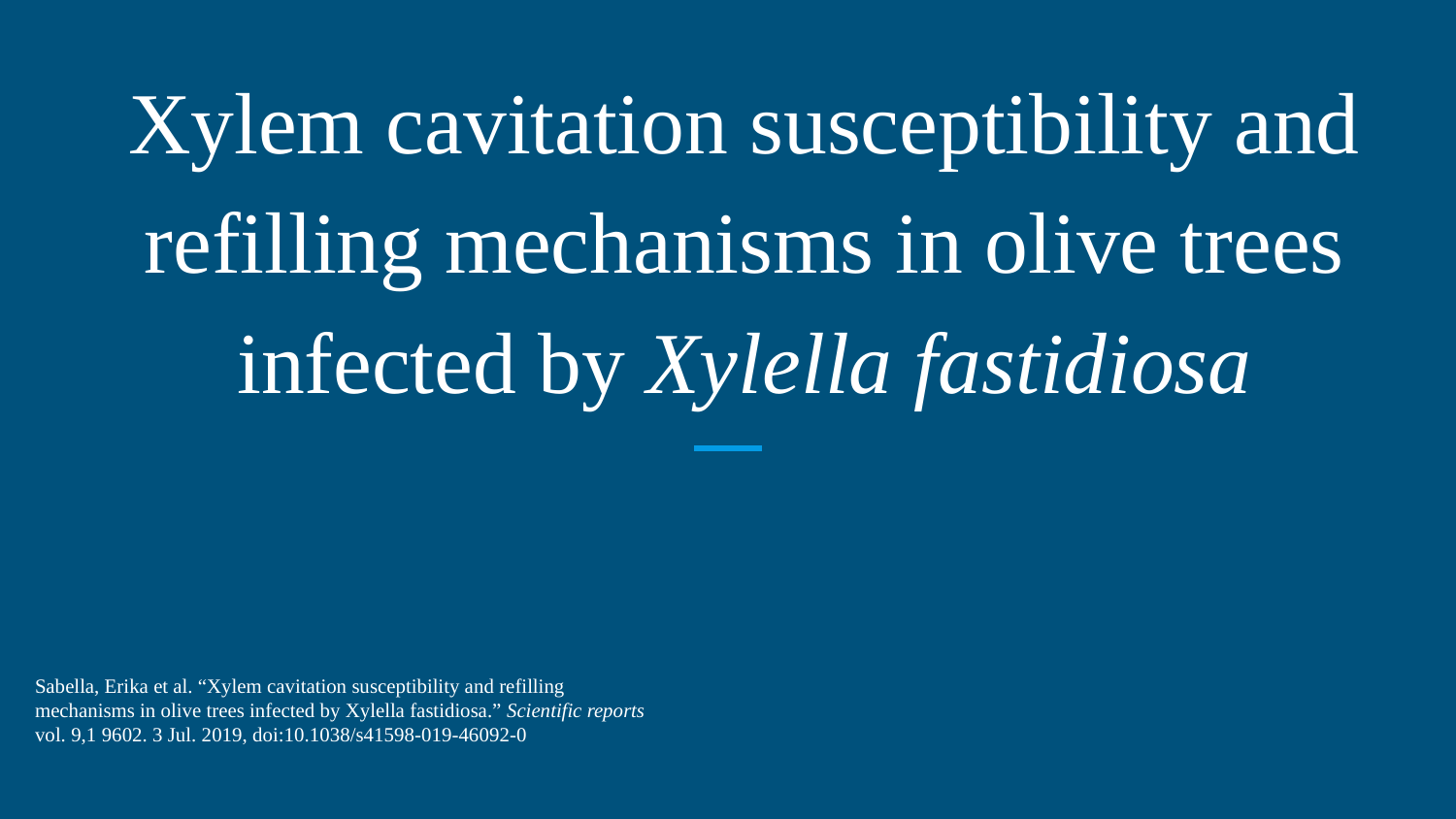

# Xylem cavitation susceptibility and refilling mechanisms in olive trees infected by Xylella fastidiosa
Sabella, Erika et al. “Xylem cavitation susceptibility and refilling mechanisms in olive trees infected by Xylella fastidiosa.” Scientific reports vol. 9,1 9602. 3 Jul. 2019, doi:10.1038/s41598-019-46092-0